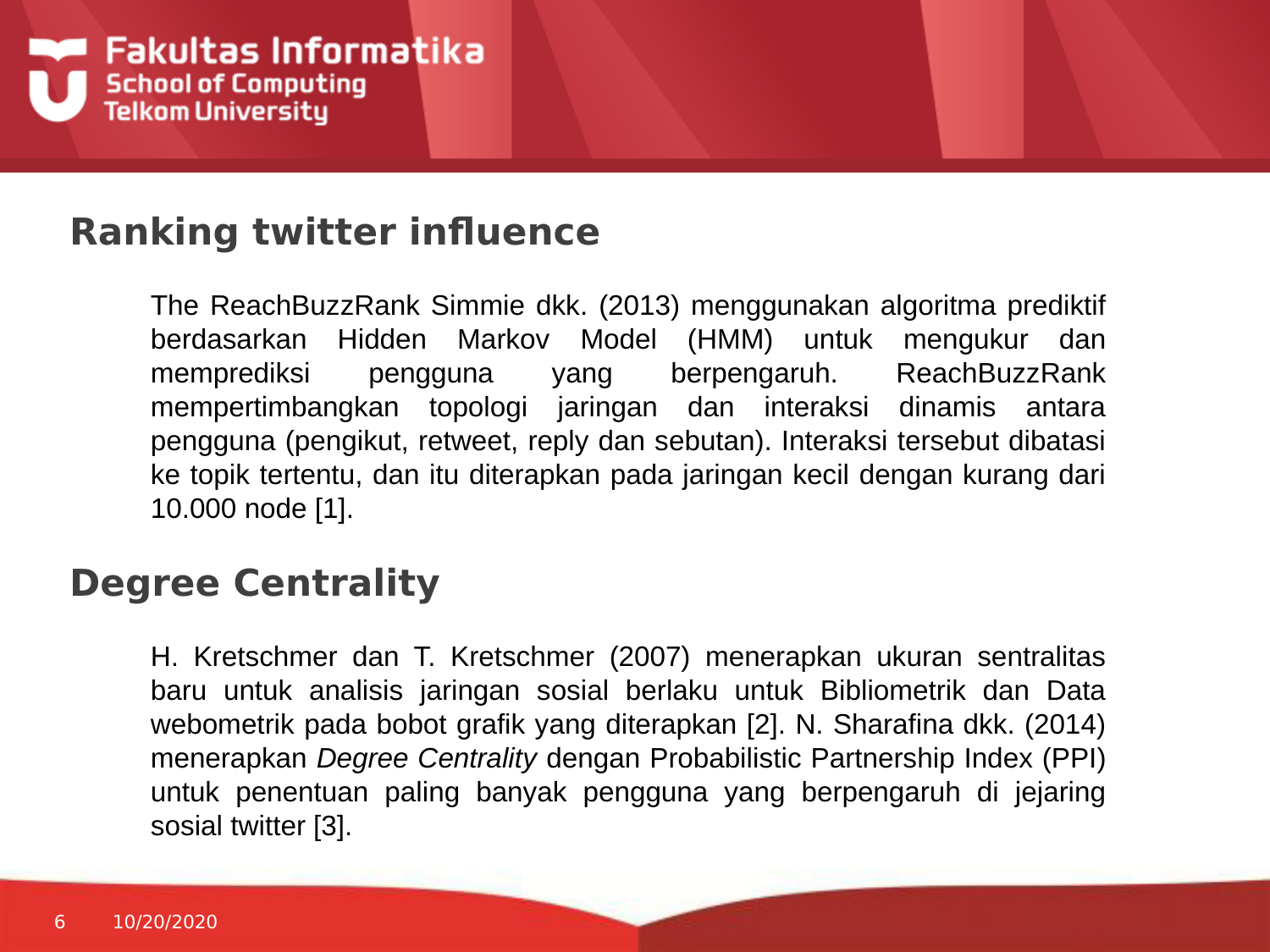

# Ranking twitter influence
The ReachBuzzRank Simmie dkk. (2013) menggunakan algoritma prediktif berdasarkan Hidden Markov Model (HMM) untuk mengukur dan memprediksi pengguna yang berpengaruh. ReachBuzzRank mempertimbangkan topologi jaringan dan interaksi dinamis antara pengguna (pengikut, retweet, reply dan sebutan). Interaksi tersebut dibatasi ke topik tertentu, dan itu diterapkan pada jaringan kecil dengan kurang dari 10.000 node [1].
Degree Centrality
H. Kretschmer dan T. Kretschmer (2007) menerapkan ukuran sentralitas baru untuk analisis jaringan sosial berlaku untuk Bibliometrik dan Data webometrik pada bobot grafik yang diterapkan [2]. N. Sharafina dkk. (2014) menerapkan Degree Centrality dengan Probabilistic Partnership Index (PPI) untuk penentuan paling banyak pengguna yang berpengaruh di jejaring sosial twitter [3].

6
10/20/2020